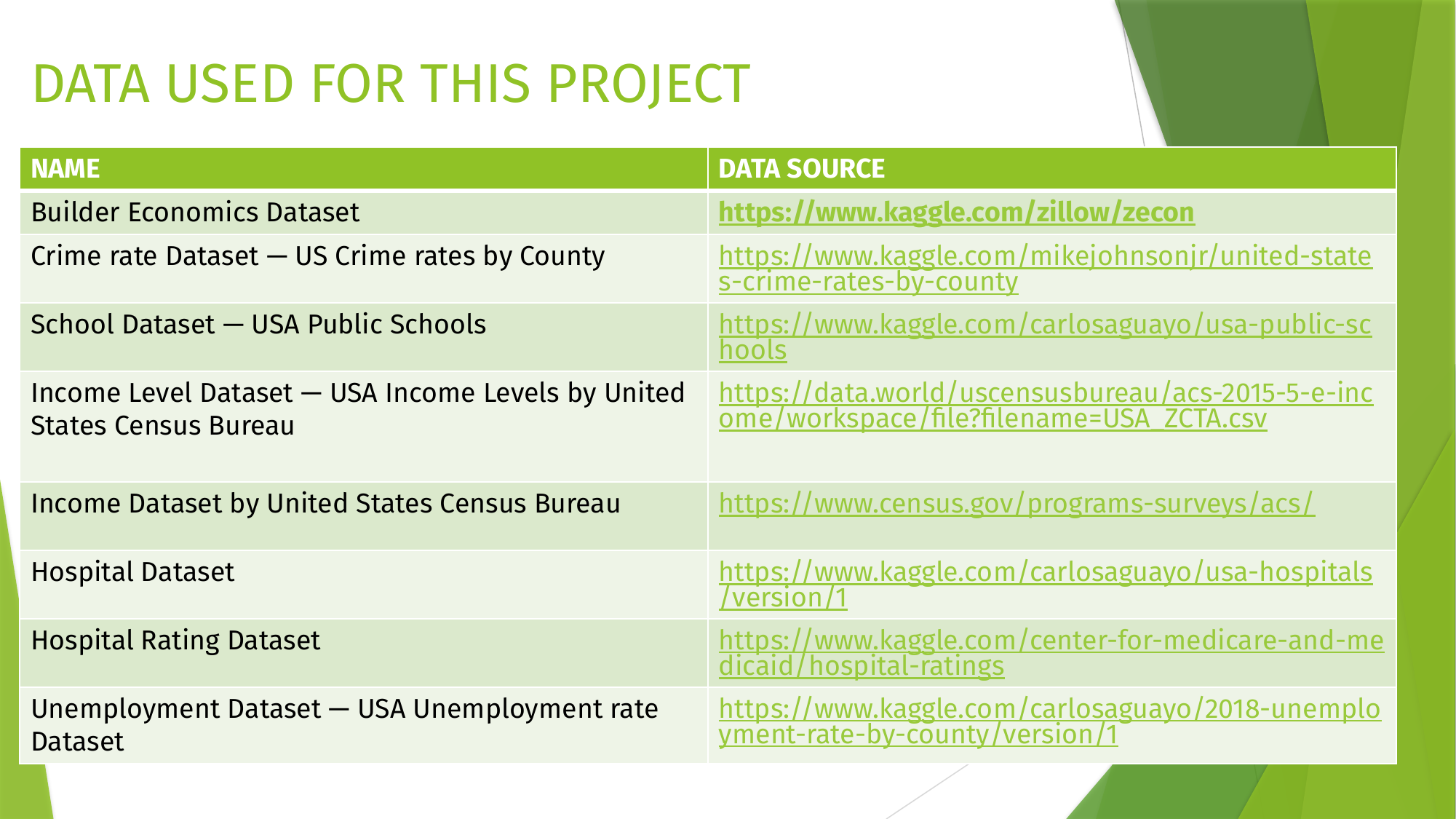

# DATA USED FOR THIS PROJECT
| NAME | DATA SOURCE |
| --- | --- |
| Builder Economics Dataset | https://www.kaggle.com/zillow/zecon |
| Crime rate Dataset — US Crime rates by County | https://www.kaggle.com/mikejohnsonjr/united-states-crime-rates-by-county |
| School Dataset — USA Public Schools | https://www.kaggle.com/carlosaguayo/usa-public-schools |
| Income Level Dataset — USA Income Levels by United States Census Bureau | https://data.world/uscensusbureau/acs-2015-5-e-income/workspace/file?filename=USA\_ZCTA.csv |
| Income Dataset by United States Census Bureau | https://www.census.gov/programs-surveys/acs/ |
| Hospital Dataset | https://www.kaggle.com/carlosaguayo/usa-hospitals/version/1 |
| Hospital Rating Dataset | https://www.kaggle.com/center-for-medicare-and-medicaid/hospital-ratings |
| Unemployment Dataset — USA Unemployment rate Dataset | https://www.kaggle.com/carlosaguayo/2018-unemployment-rate-by-county/version/1 |